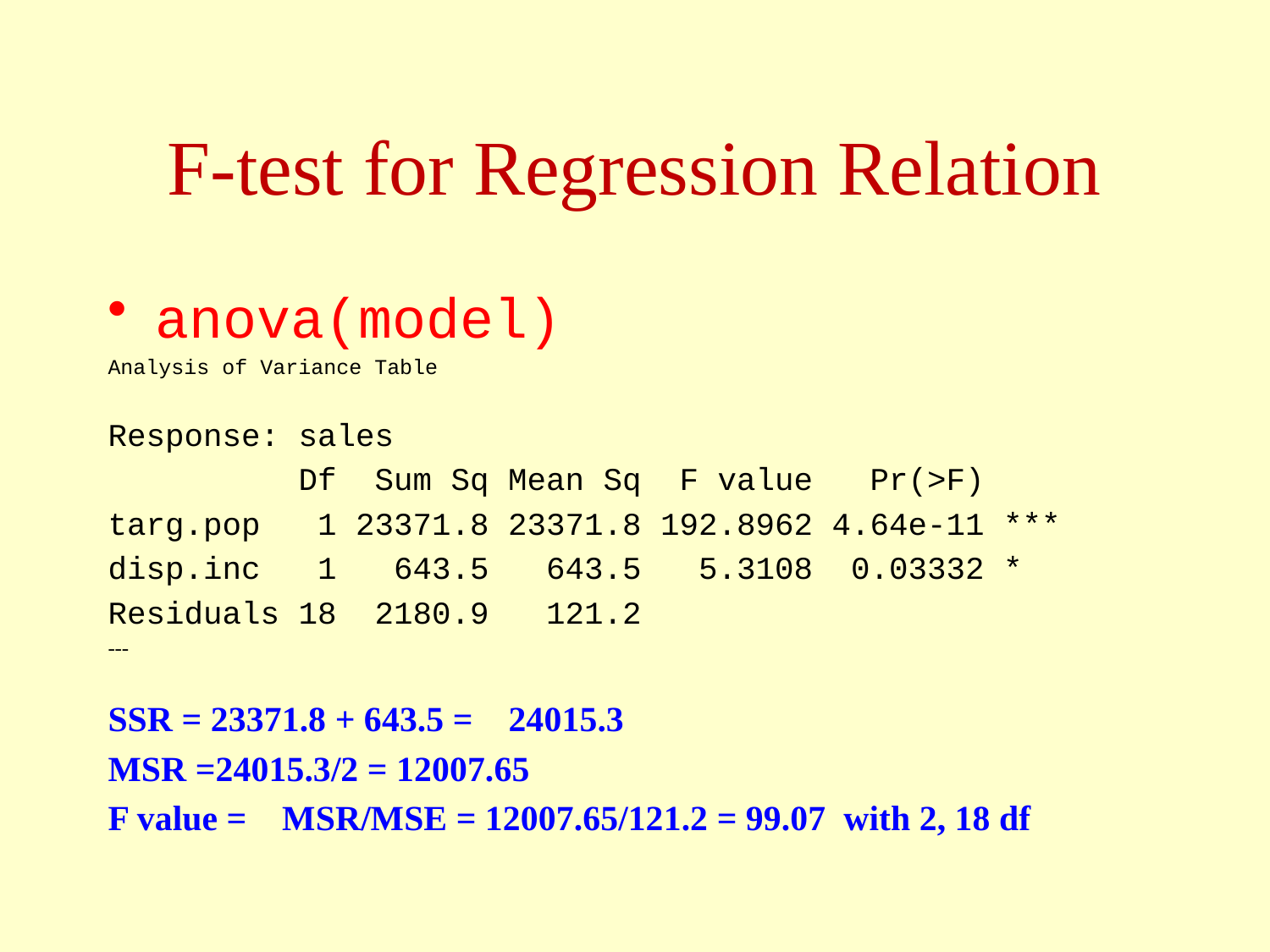

# F-test for Regression Relation
anova(model)
Analysis of Variance Table

Response: sales
          Df  Sum Sq Mean Sq  F value   Pr(>F)
targ.pop   1 23371.8 23371.8 192.8962 4.64e-11 ***
disp.inc   1   643.5   643.5   5.3108  0.03332 *
Residuals 18  2180.9   121.2
---

SSR = 23371.8 + 643.5 =    24015.3
MSR =24015.3/2 = 12007.65
F value =    MSR/MSE = 12007.65/121.2 = 99.07  with 2, 18 df